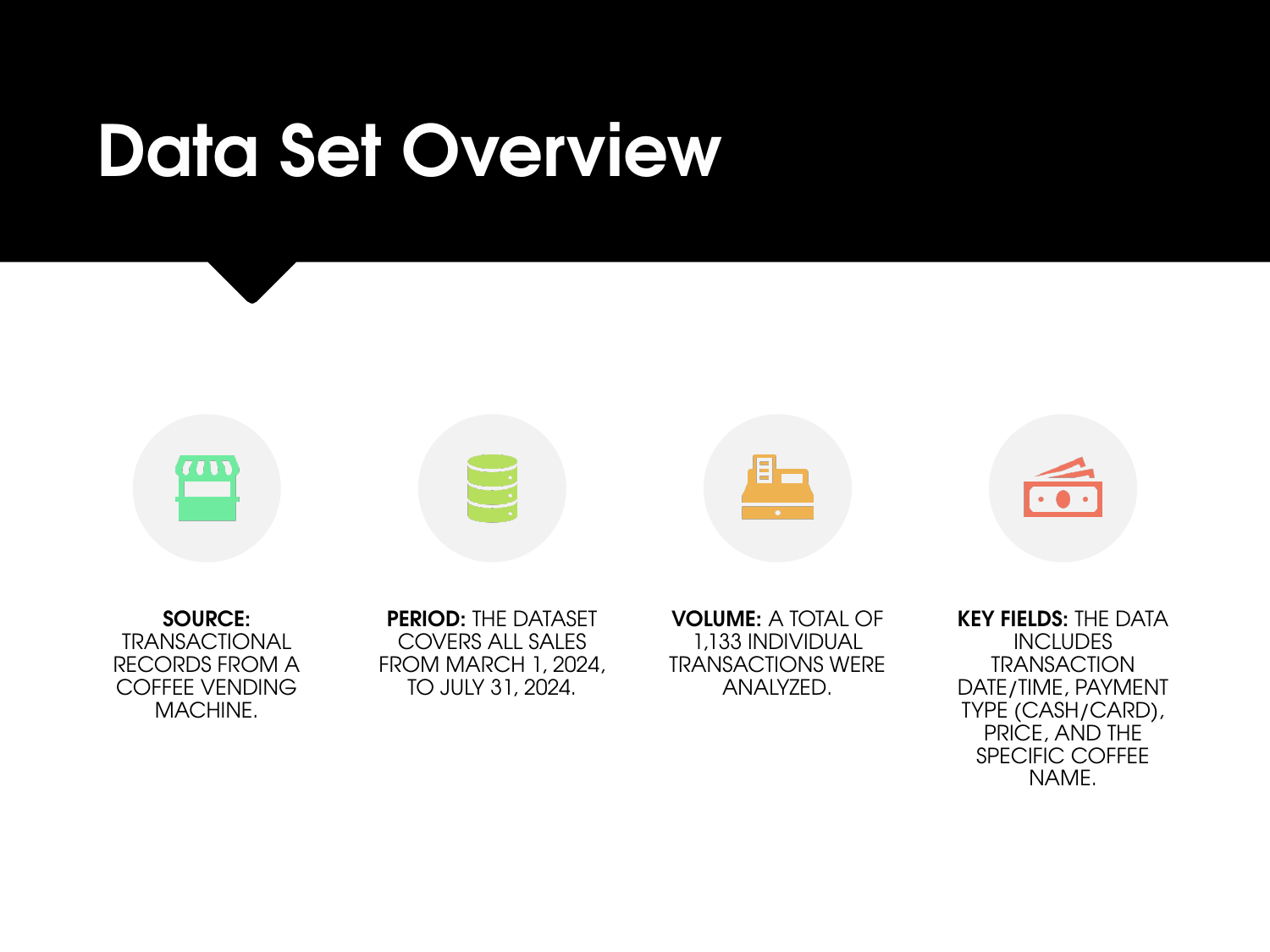

# Data Set Overview
Source: Transactional records from a coffee vending machine.
Period: The dataset covers all sales from March 1, 2024, to July 31, 2024.
Volume: A total of 1,133 individual transactions were analyzed.
Key Fields: The data includes transaction date/time, payment type (cash/card), price, and the specific coffee name.